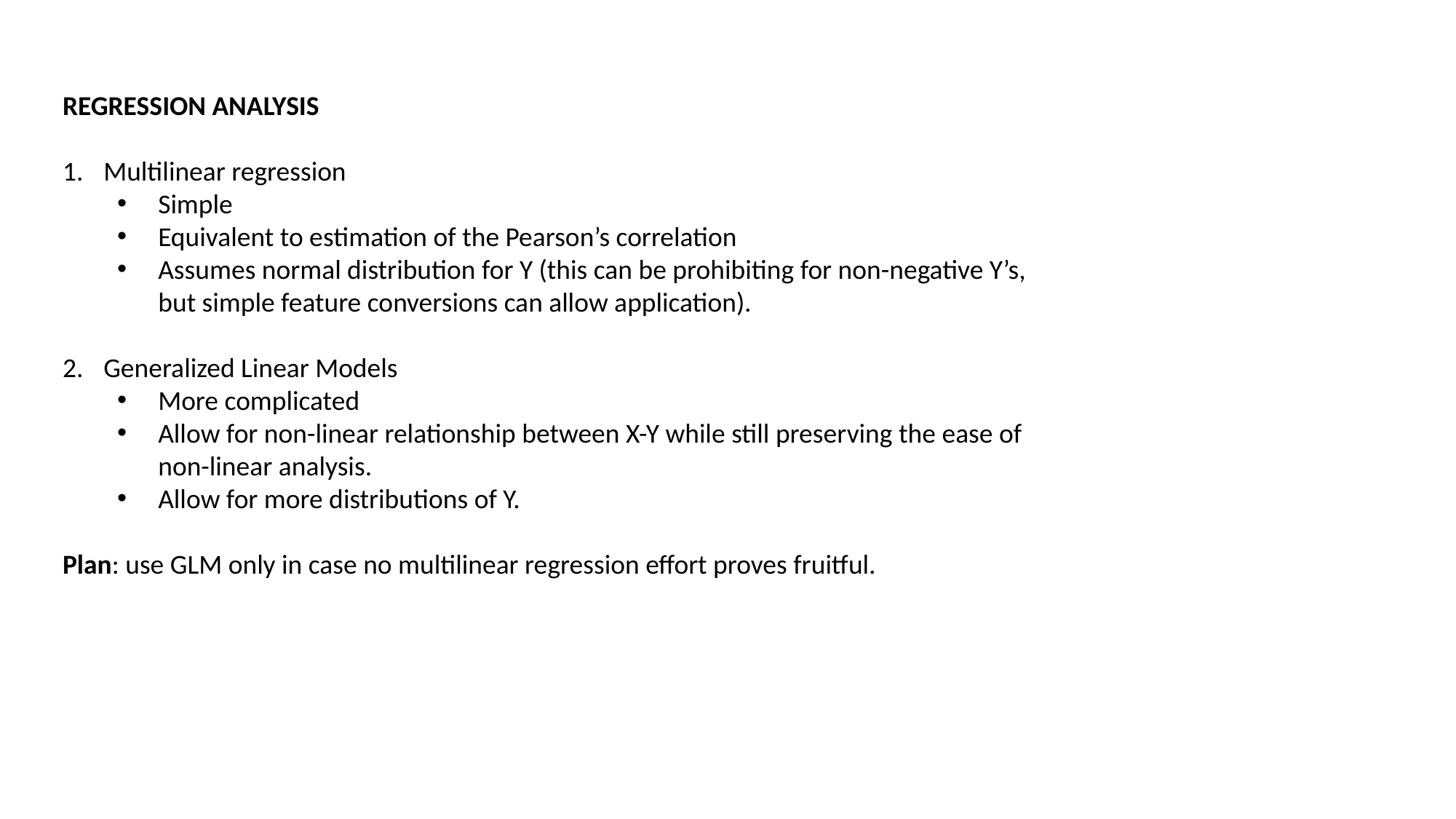

REGRESSION ANALYSIS

Multilinear regression
Simple
Equivalent to estimation of the Pearson’s correlation
Assumes normal distribution for Y (this can be prohibiting for non-negative Y’s, but simple feature conversions can allow application).

Generalized Linear Models
More complicated
Allow for non-linear relationship between X-Y while still preserving the ease of non-linear analysis.
Allow for more distributions of Y.

Plan: use GLM only in case no multilinear regression effort proves fruitful.